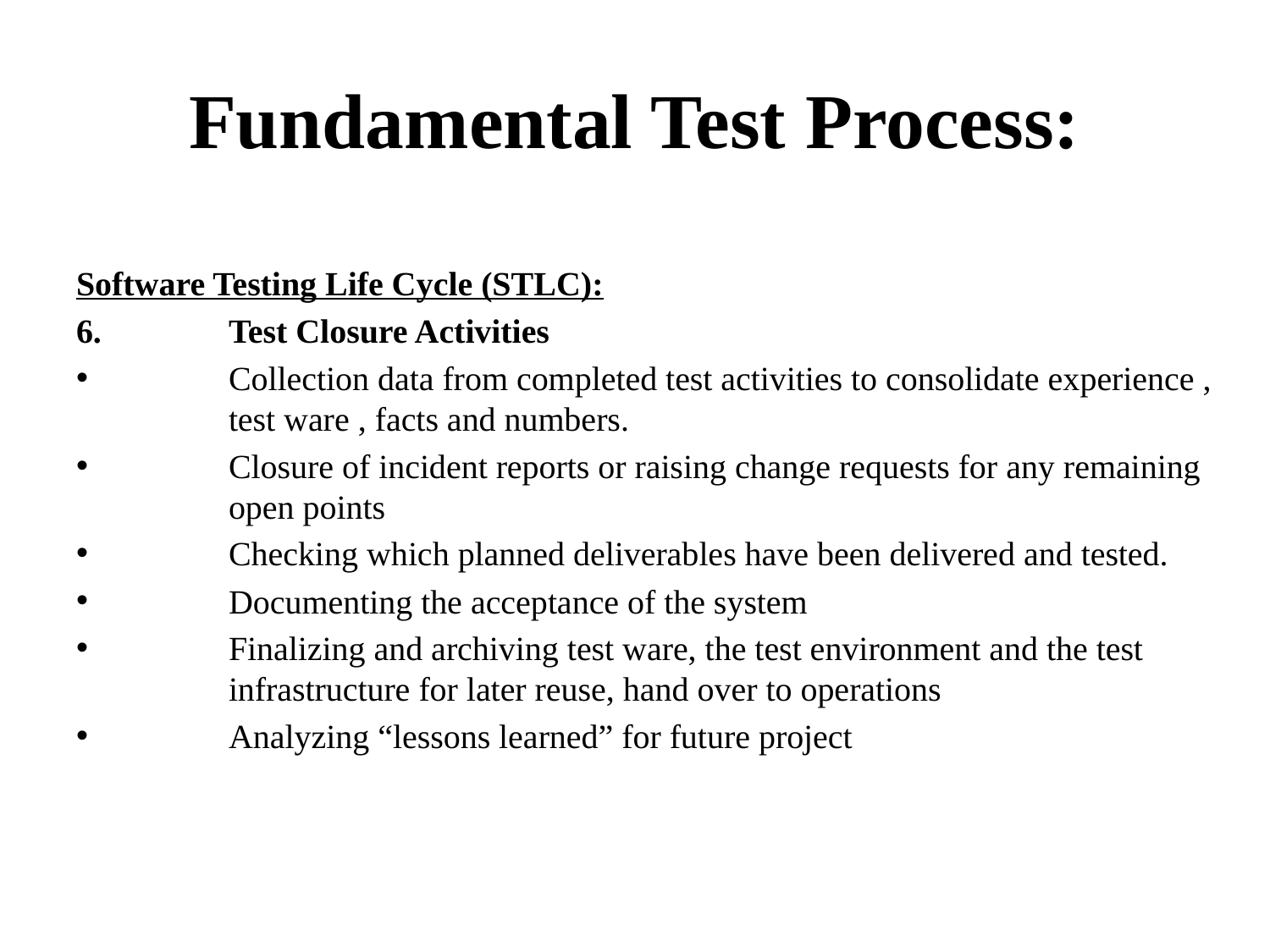

# Fundamental Test Process:
Software Testing Life Cycle (STLC):
Test Closure Activities
Collection data from completed test activities to consolidate experience , test ware , facts and numbers.
Closure of incident reports or raising change requests for any remaining open points
Checking which planned deliverables have been delivered and tested.
Documenting the acceptance of the system
Finalizing and archiving test ware, the test environment and the test infrastructure for later reuse, hand over to operations
Analyzing “lessons learned” for future project